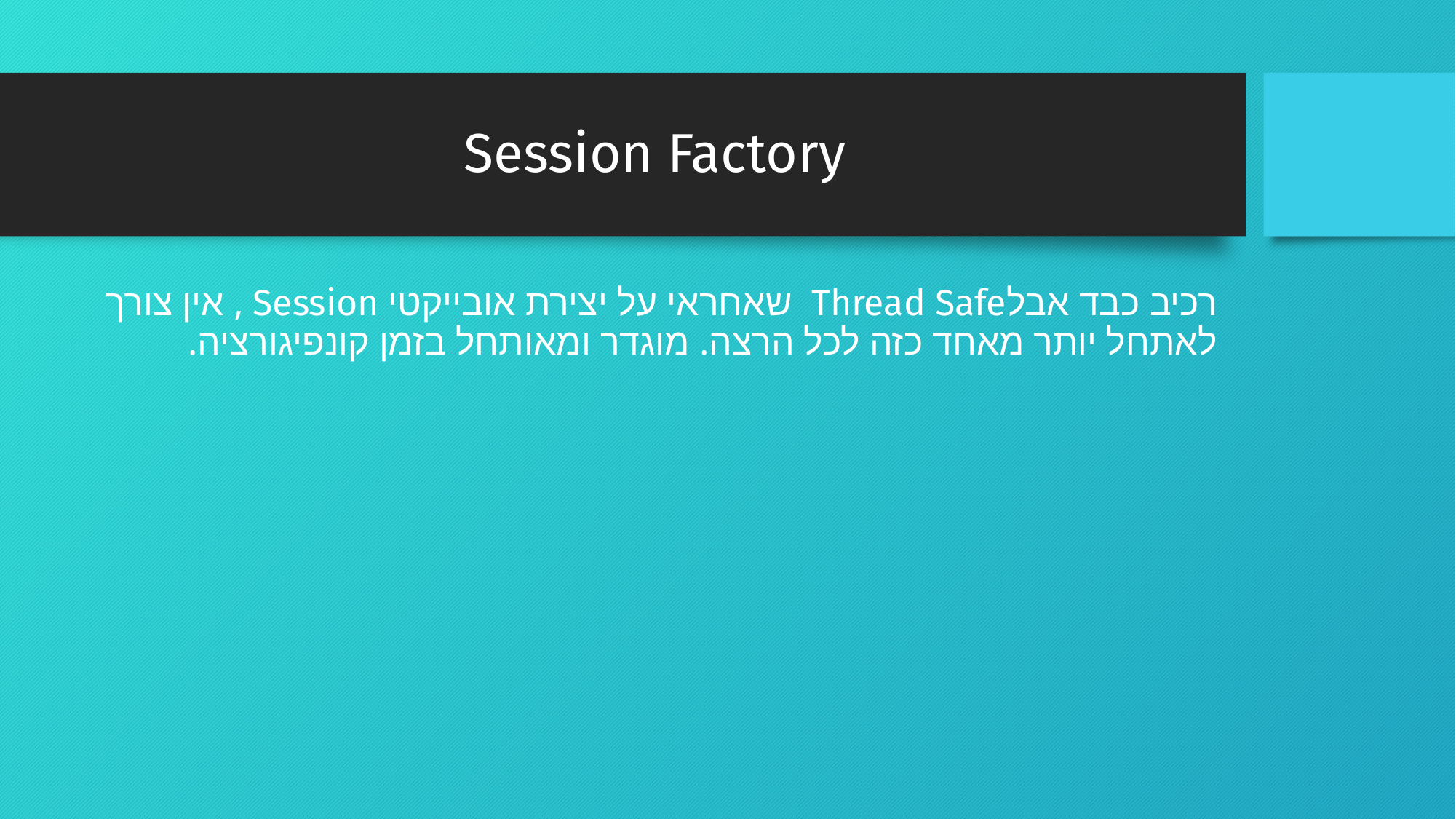

# Session Factory
רכיב כבד אבלThread Safe  שאחראי על יצירת אובייקטי Session , אין צורך לאתחל יותר מאחד כזה לכל הרצה. מוגדר ומאותחל בזמן קונפיגורציה.